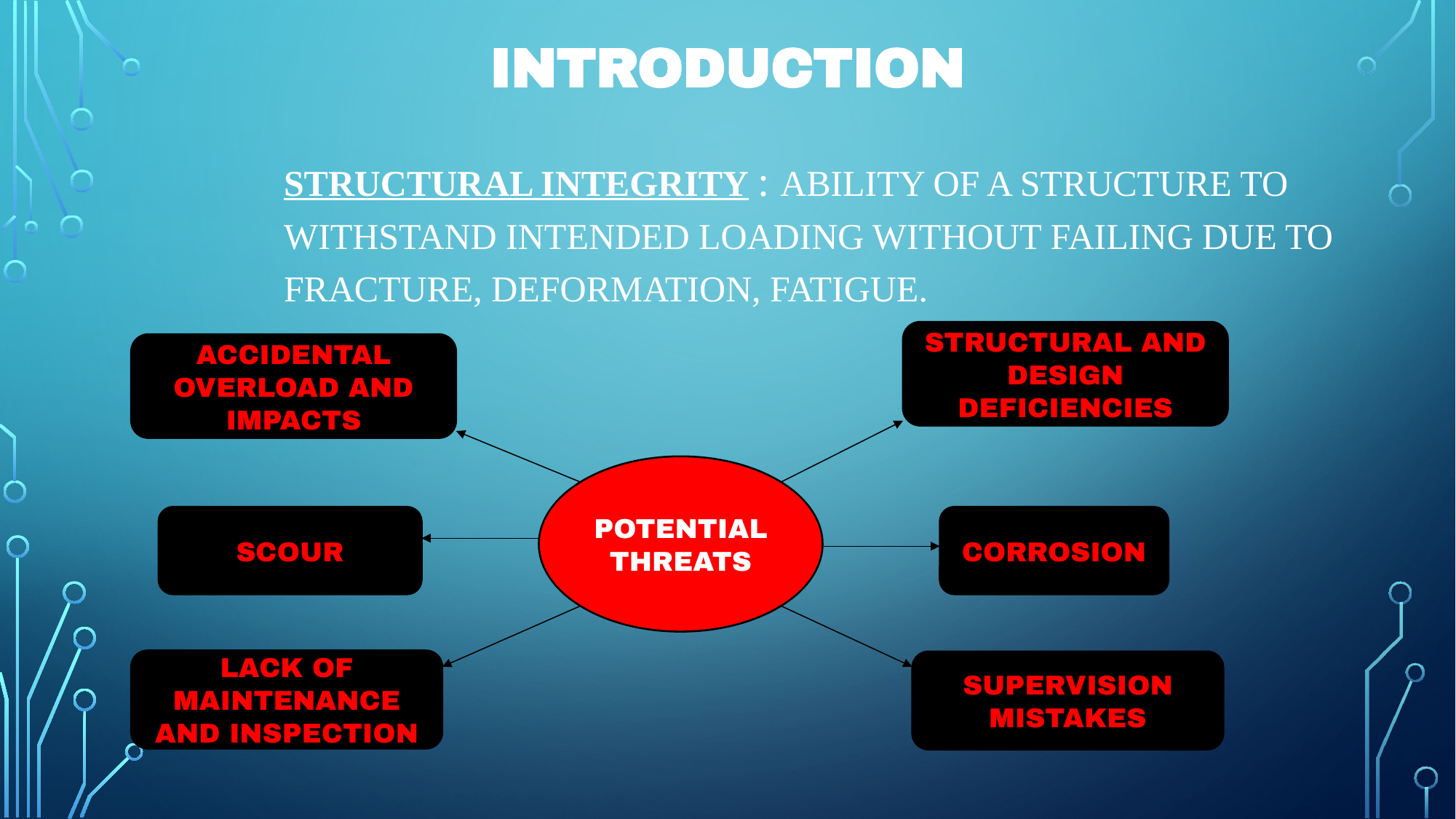

# INTRODUCTION
STRUCTURAL INTEGRITY : ABILITY OF A STRUCTURE TO WITHSTAND INTENDED LOADING WITHOUT FAILING DUE TO FRACTURE, DEFORMATION, FATIGUE.

STRUCTURAL AND DESIGN DEFICIENCIES
ACCIDENTAL OVERLOAD AND IMPACTS
POTENTIAL
THREATS
SCOUR
CORROSION
LACK OF MAINTENANCE AND INSPECTION
SUPERVISION MISTAKES